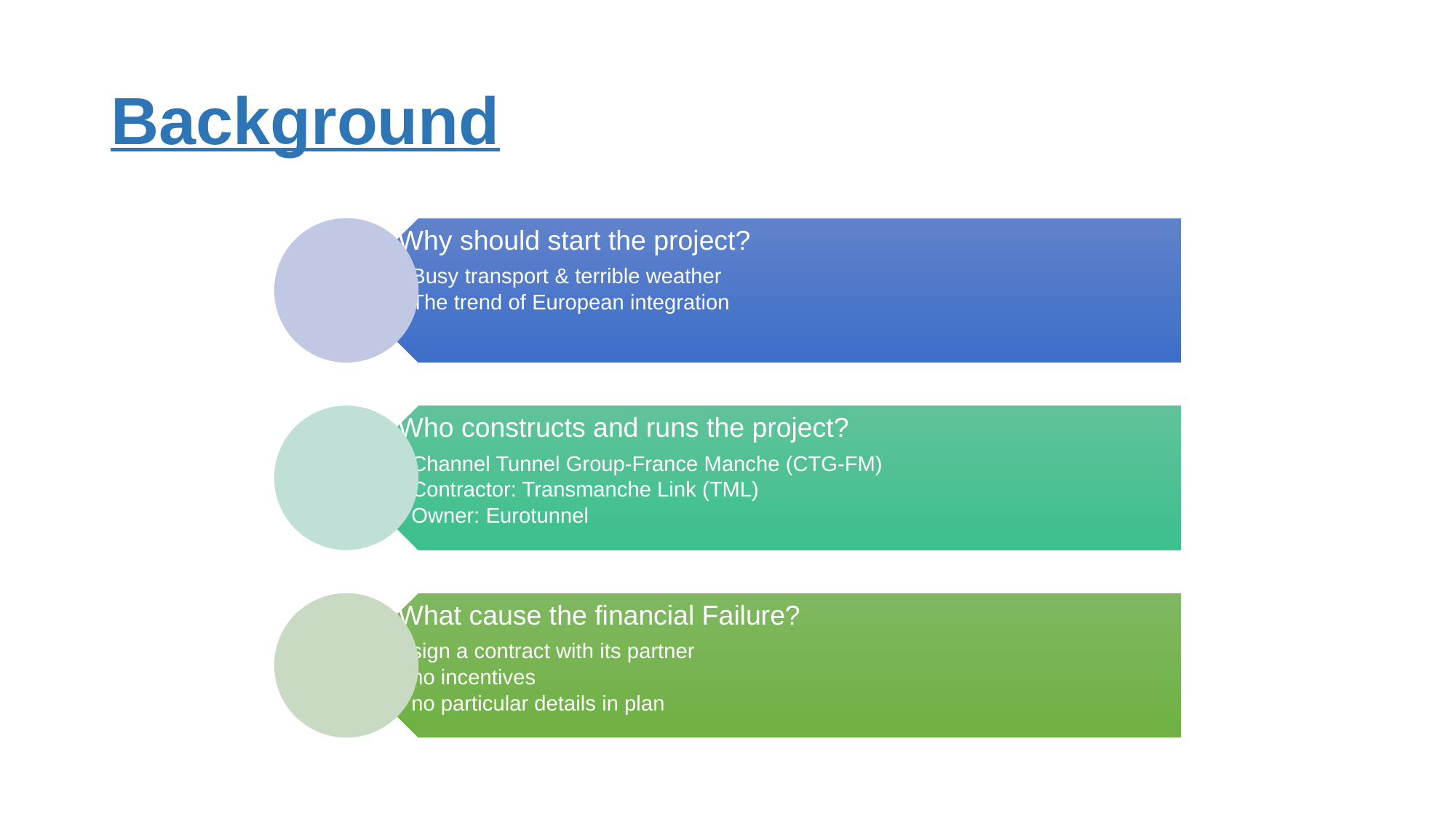

# Background
Why should start the project?
Busy transport & terrible weather
The trend of European integration
Who constructs and runs the project?
Channel Tunnel Group-France Manche (CTG-FM)
Contractor: Transmanche Link (TML)
Owner: Eurotunnel
What cause the financial Failure?
sign a contract with its partner
no incentives
no particular details in plan